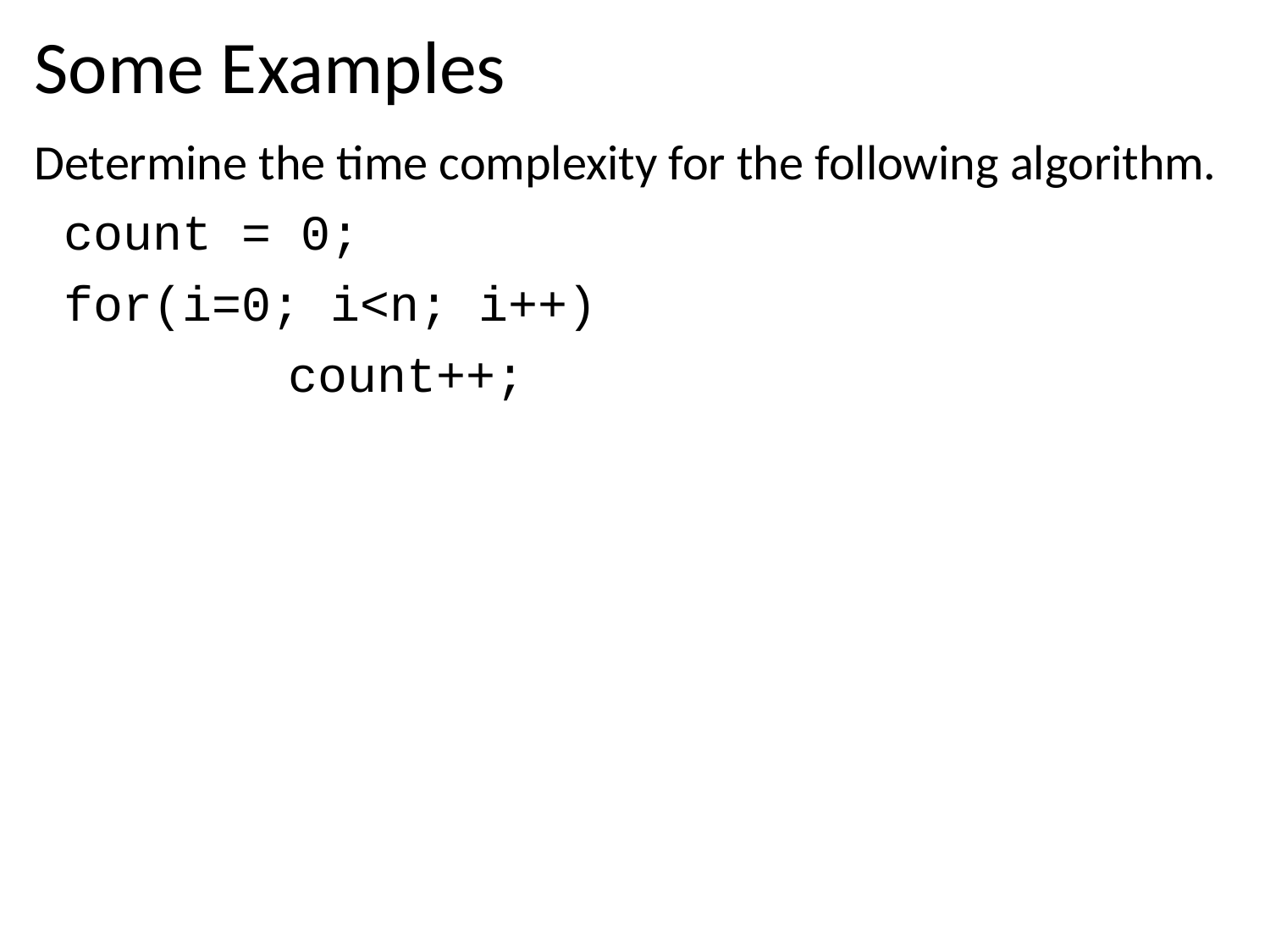

# Some Examples
Determine the time complexity for the following algorithm.
 count = 0;
 for(i=0; i<n; i++)
 		count++;